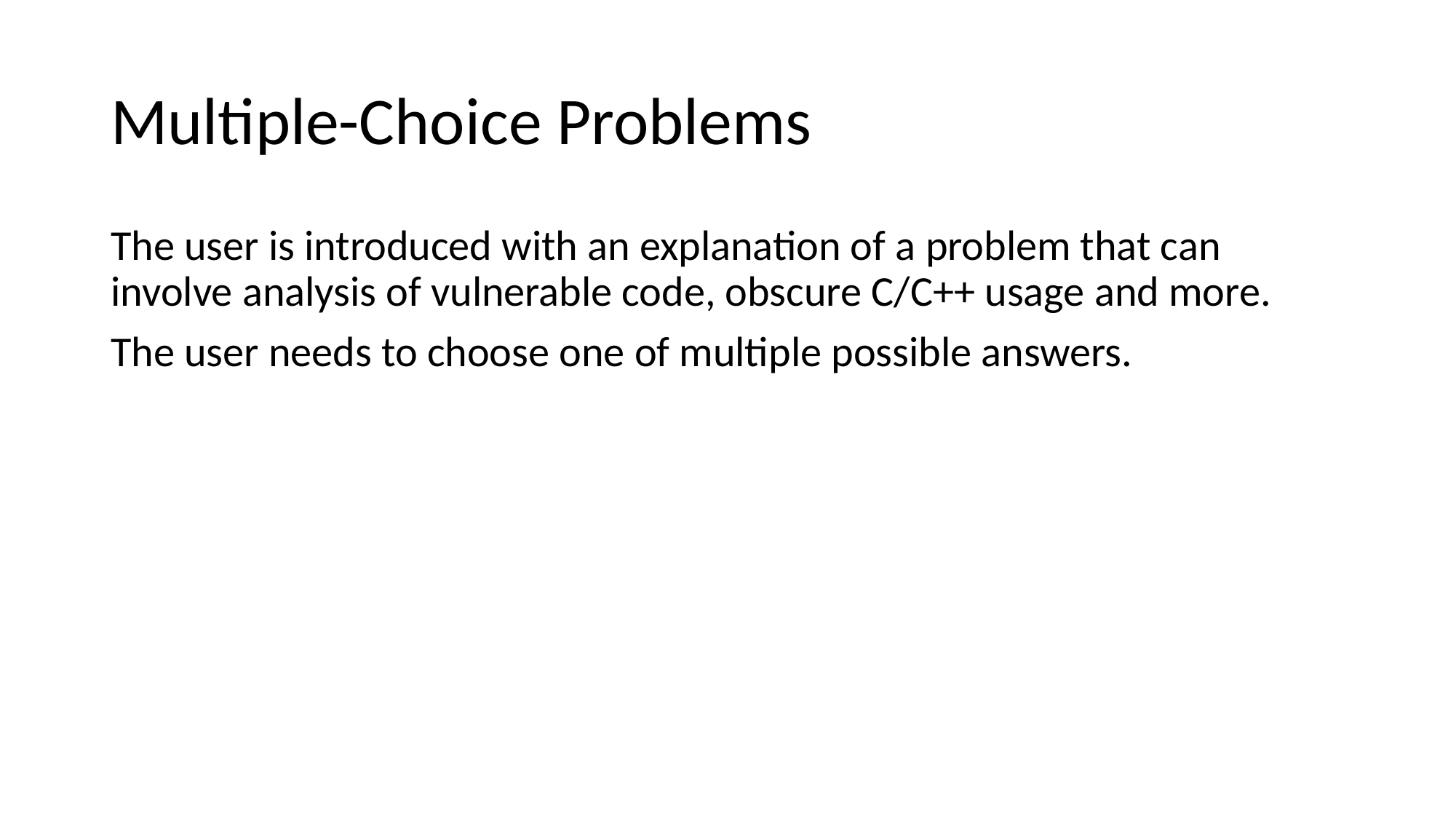

# Multiple-Choice Problems
The user is introduced with an explanation of a problem that can involve analysis of vulnerable code, obscure C/C++ usage and more.
The user needs to choose one of multiple possible answers.